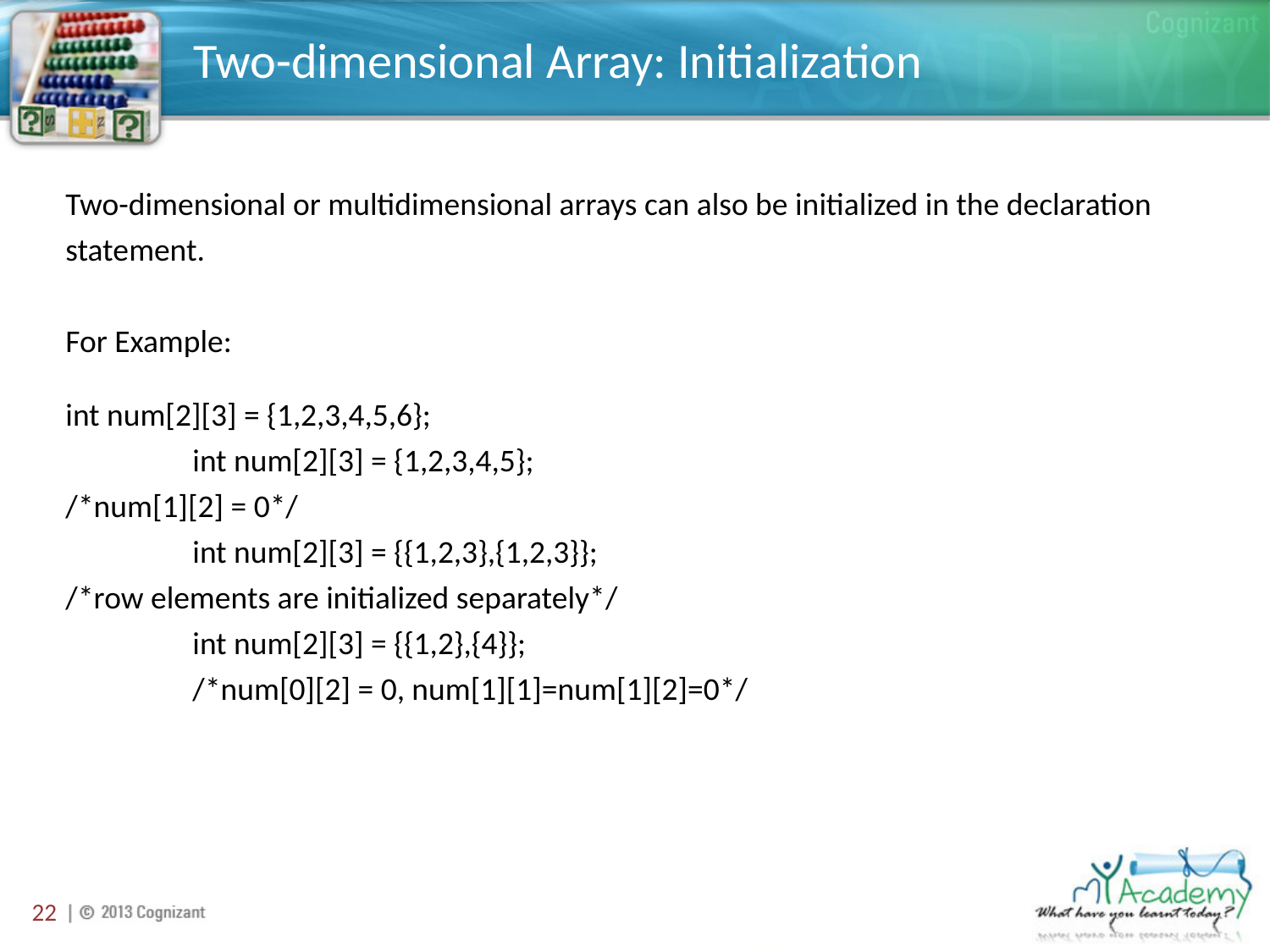

# Two-dimensional Array: Initialization
Two-dimensional or multidimensional arrays can also be initialized in the declaration statement.

For Example:

int num[2][3] = {1,2,3,4,5,6};
	int num[2][3] = {1,2,3,4,5};
/*num[1][2] = 0*/
	int num[2][3] = {{1,2,3},{1,2,3}};
/*row elements are initialized separately*/
	int num[2][3] = {{1,2},{4}};
	/*num[0][2] = 0, num[1][1]=num[1][2]=0*/

22